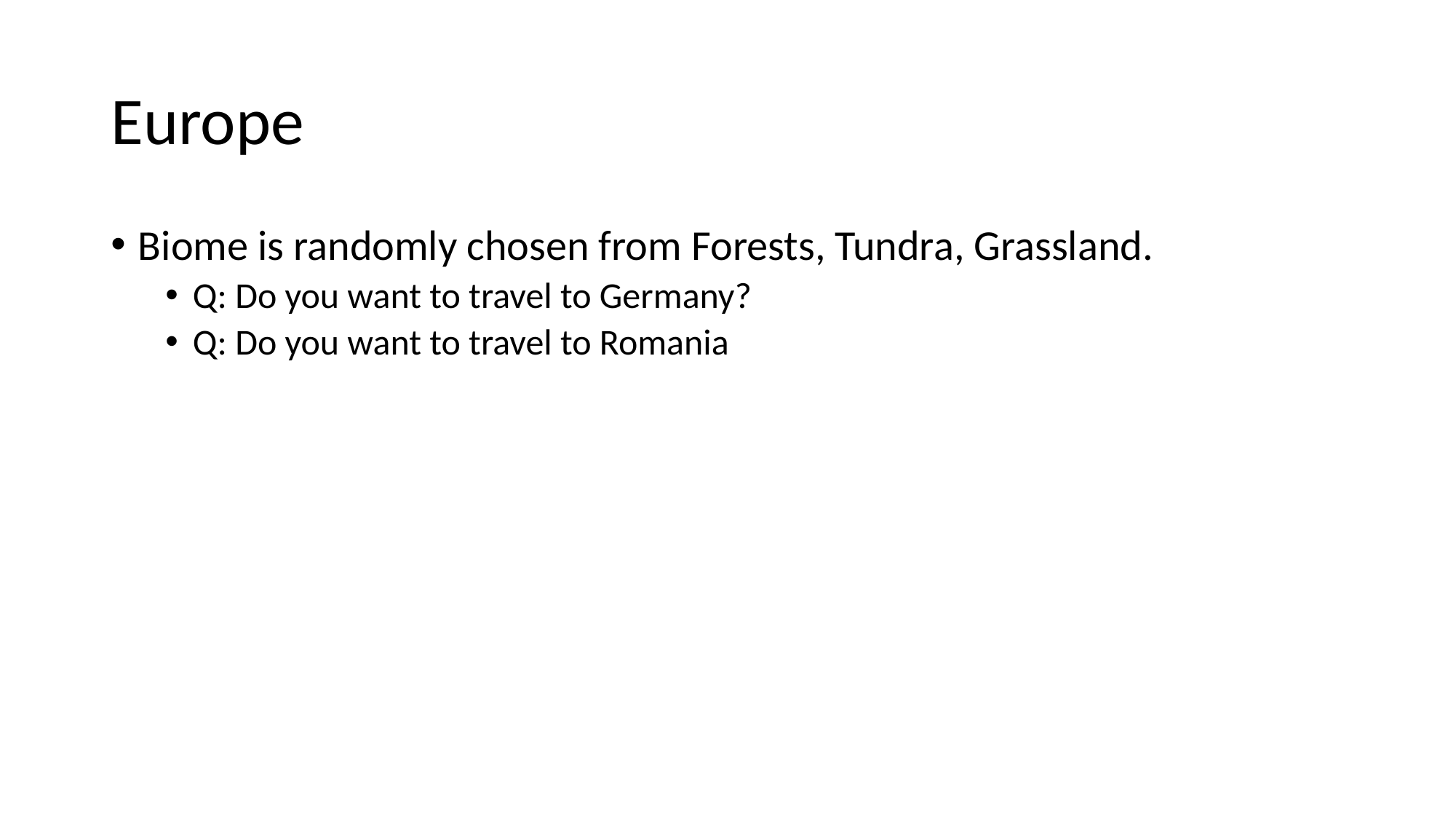

# Europe
Biome is randomly chosen from Forests, Tundra, Grassland.
Q: Do you want to travel to Germany?
Q: Do you want to travel to Romania